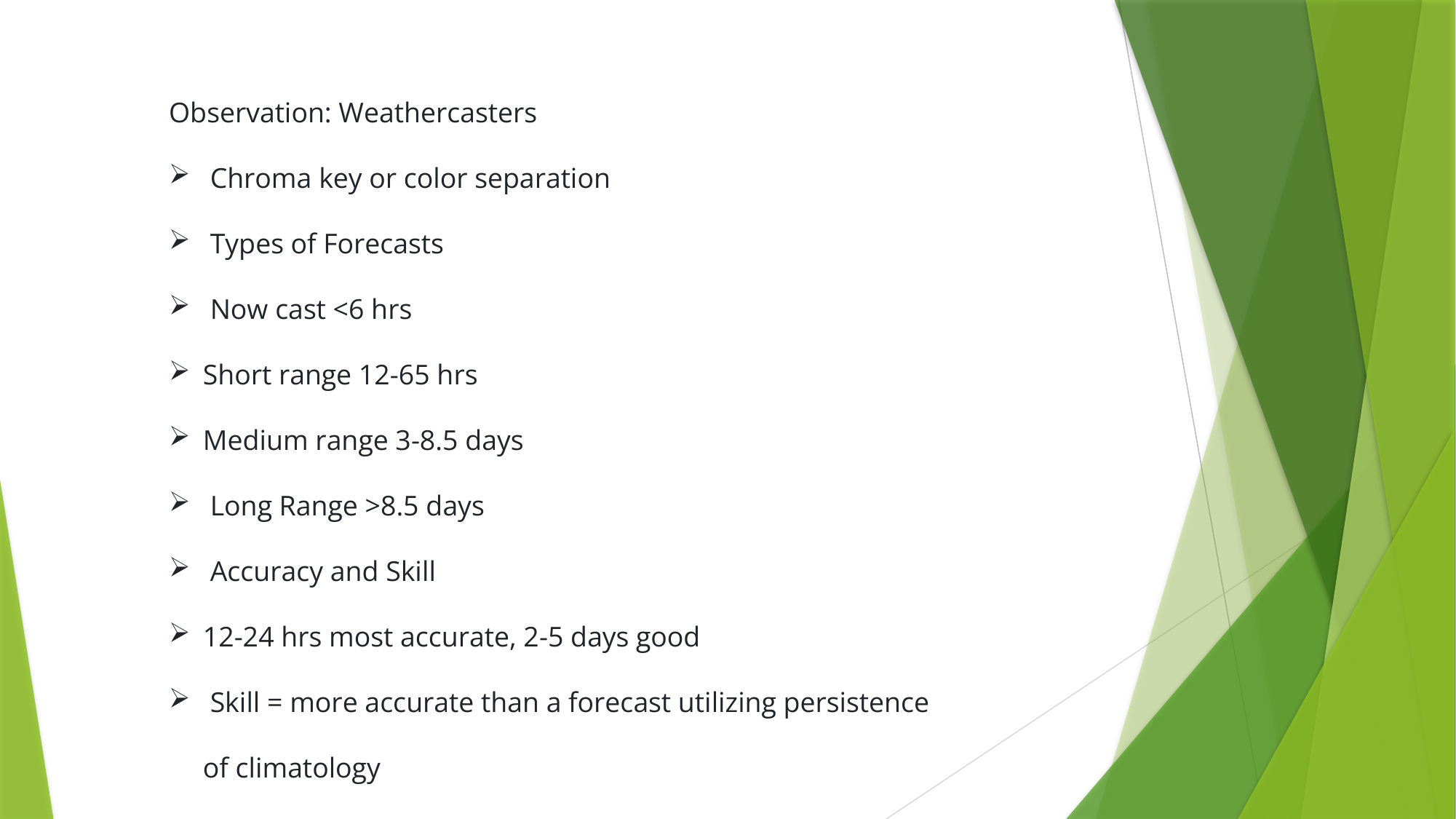

Observation: Weathercasters
 Chroma key or color separation
 Types of Forecasts
 Now cast <6 hrs
Short range 12-65 hrs
Medium range 3-8.5 days
 Long Range >8.5 days
 Accuracy and Skill
12-24 hrs most accurate, 2-5 days good
 Skill = more accurate than a forecast utilizing persistence of climatology